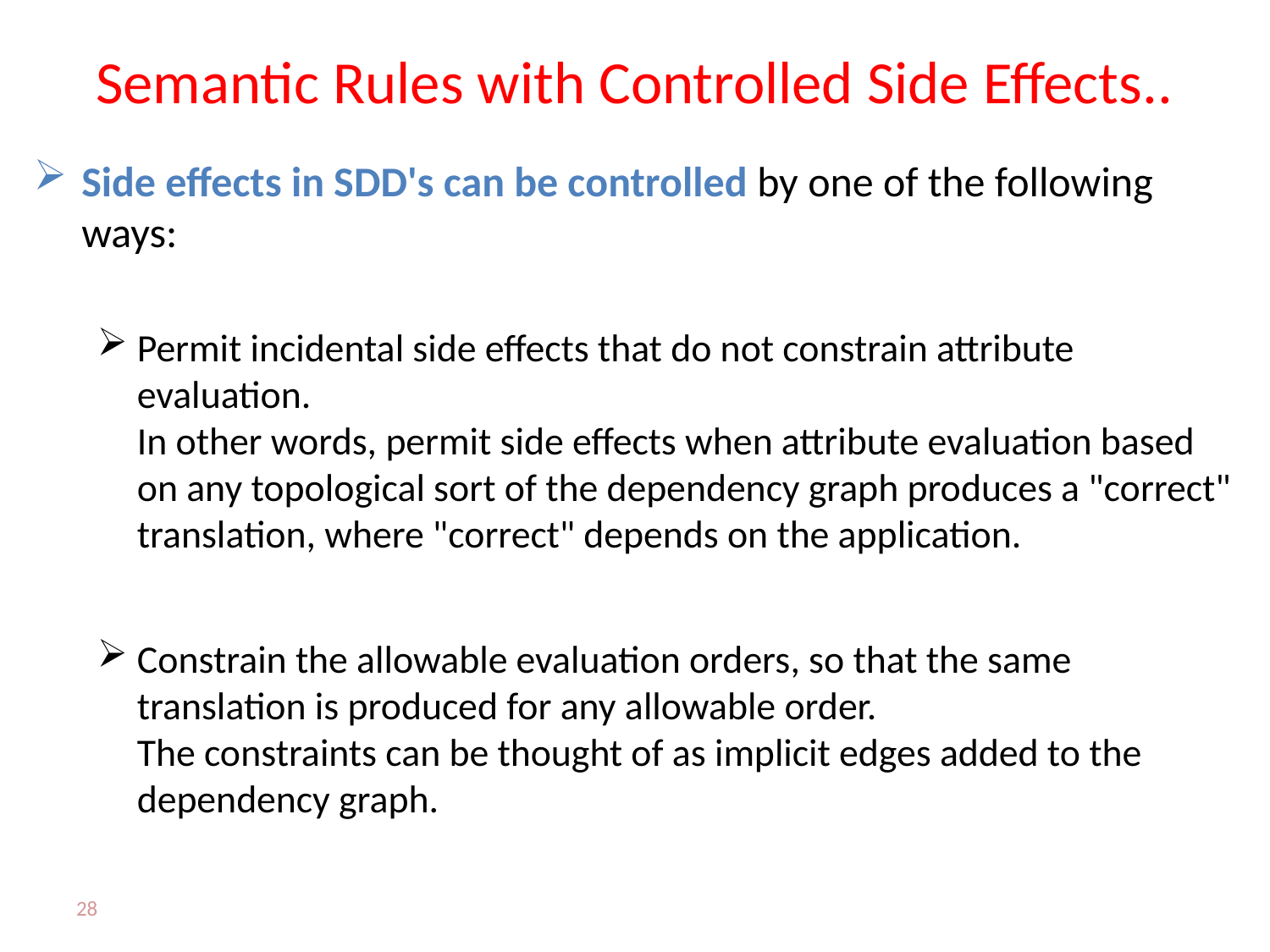

# Semantic Rules with Controlled Side Effects..
Side effects in SDD's can be controlled by one of the following ways:

Permit incidental side effects that do not constrain attribute evaluation.
In other words, permit side effects when attribute evaluation based on any topological sort of the dependency graph produces a "correct" translation, where "correct" depends on the application.

Constrain the allowable evaluation orders, so that the same translation is produced for any allowable order.
The constraints can be thought of as implicit edges added to the dependency graph.
28